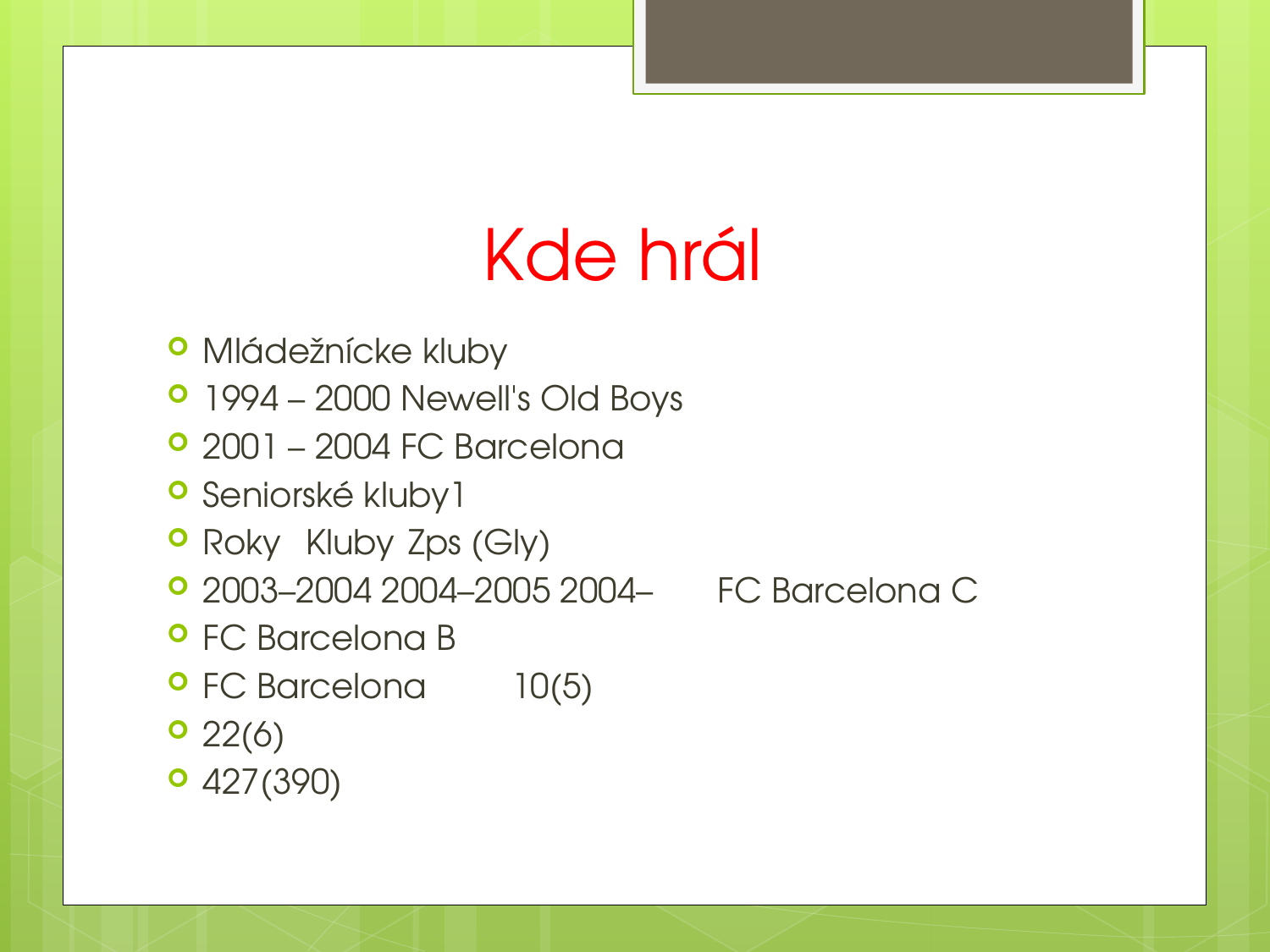

# Kde hrál
Mládežnícke kluby
1994 – 2000 Newell's Old Boys
2001 – 2004 FC Barcelona
Seniorské kluby1
Roky	Kluby	Zps (Gly)
2003–2004 2004–2005 2004–	FC Barcelona C
FC Barcelona B
FC Barcelona	10(5)
22(6)
427(390)